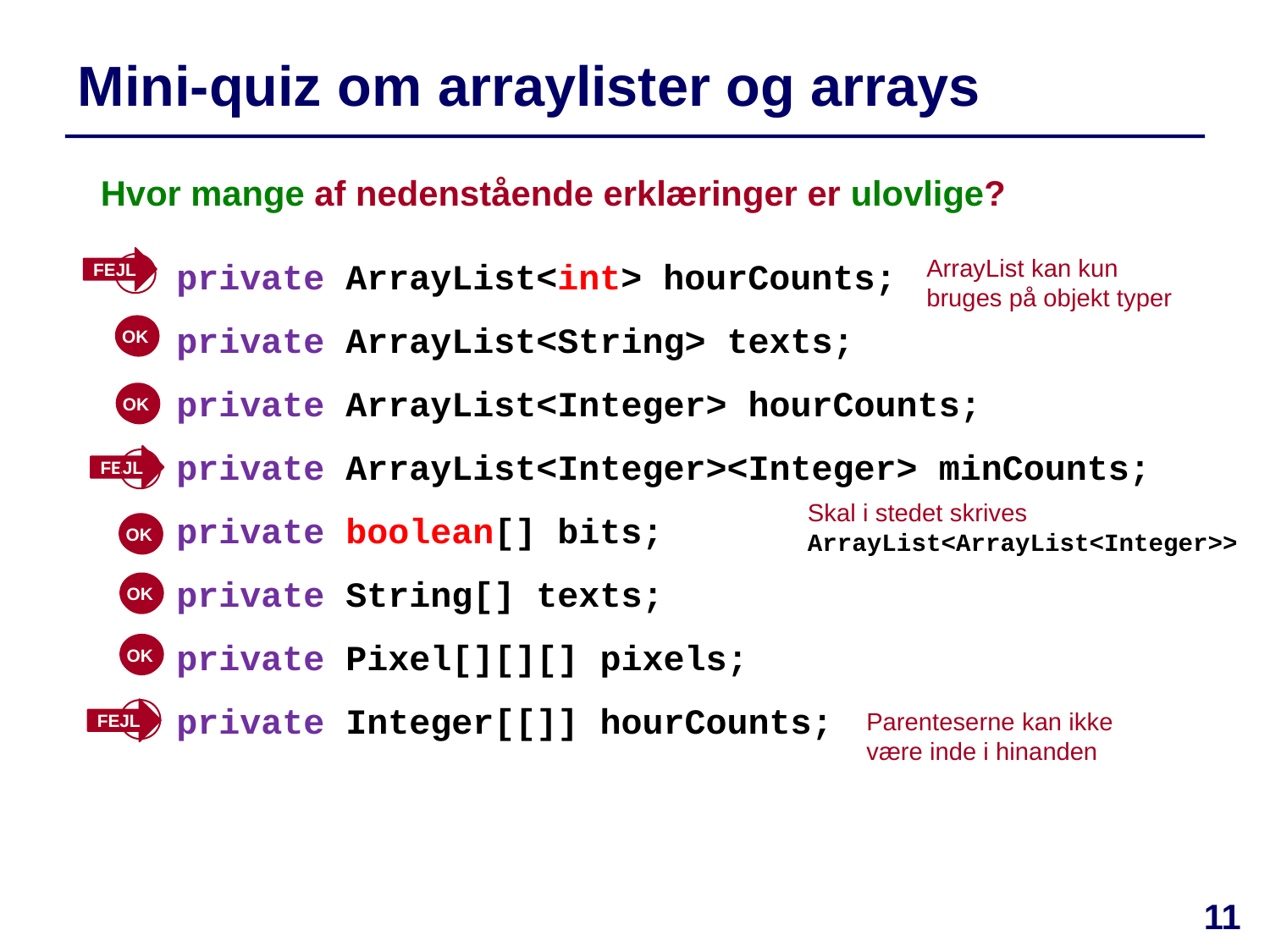

# Mini-quiz om arraylister og arrays
Hvor mange af nedenstående erklæringer er ulovlige?
ArrayList kan kun bruges på objekt typer
FEJL
private ArrayList<int> hourCounts;
private ArrayList<String> texts;
private ArrayList<Integer> hourCounts;
private ArrayList<Integer><Integer> minCounts;
private boolean[] bits;
private String[] texts;
private Pixel[][][] pixels;
private Integer[[]] hourCounts;

OK

OK

FEJL

Skal i stedet skrives
ArrayList<ArrayList<Integer>>
OK

OK

OK

FEJL
Parenteserne kan ikke være inde i hinanden

11